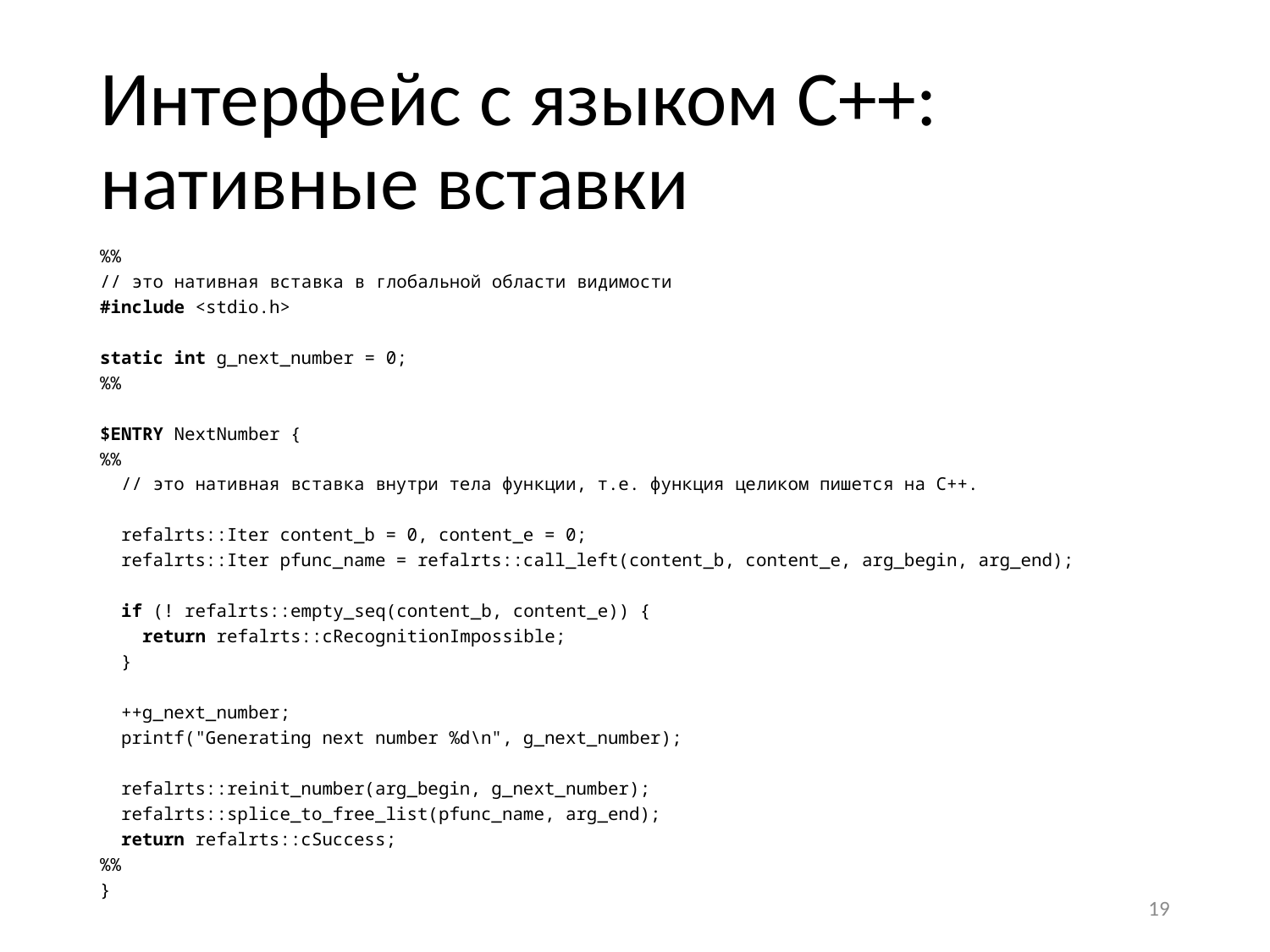

# Интерфейс с языком C++: нативные вставки
%%
// это нативная вставка в глобальной области видимости
#include <stdio.h>

static int g_next_number = 0;
%%

$ENTRY NextNumber {
%%
  // это нативная вставка внутри тела функции, т.е. функция целиком пишется на C++.

  refalrts::Iter content_b = 0, content_e = 0;
  refalrts::Iter pfunc_name = refalrts::call_left(content_b, content_e, arg_begin, arg_end);

  if (! refalrts::empty_seq(content_b, content_e)) {
    return refalrts::cRecognitionImpossible;
  }

  ++g_next_number;
  printf("Generating next number %d\n", g_next_number);

  refalrts::reinit_number(arg_begin, g_next_number);
  refalrts::splice_to_free_list(pfunc_name, arg_end);
  return refalrts::cSuccess;
%%
}
19